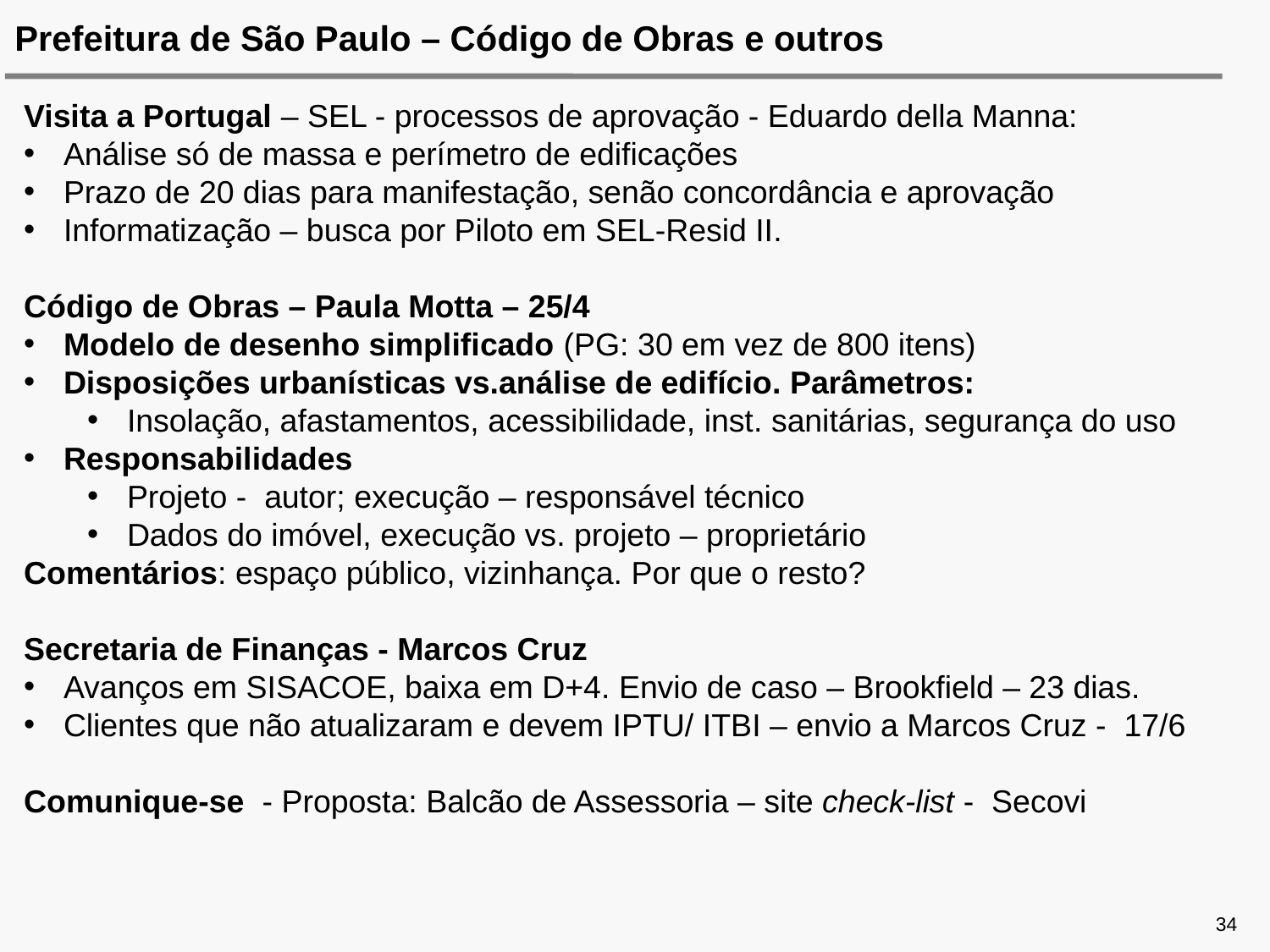

Prefeitura de São Paulo – Código de Obras e outros

Visita a Portugal – SEL - processos de aprovação - Eduardo della Manna:
Análise só de massa e perímetro de edificações
Prazo de 20 dias para manifestação, senão concordância e aprovação
Informatização – busca por Piloto em SEL-Resid II.

Código de Obras – Paula Motta – 25/4
Modelo de desenho simplificado (PG: 30 em vez de 800 itens)
Disposições urbanísticas vs.análise de edifício. Parâmetros:
Insolação, afastamentos, acessibilidade, inst. sanitárias, segurança do uso
Responsabilidades
Projeto -  autor; execução – responsável técnico
Dados do imóvel, execução vs. projeto – proprietário
Comentários: espaço público, vizinhança. Por que o resto?

Secretaria de Finanças - Marcos Cruz
Avanços em SISACOE, baixa em D+4. Envio de caso – Brookfield – 23 dias.
Clientes que não atualizaram e devem IPTU/ ITBI – envio a Marcos Cruz -  17/6

Comunique-se  - Proposta: Balcão de Assessoria – site check-list -  Secovi

34